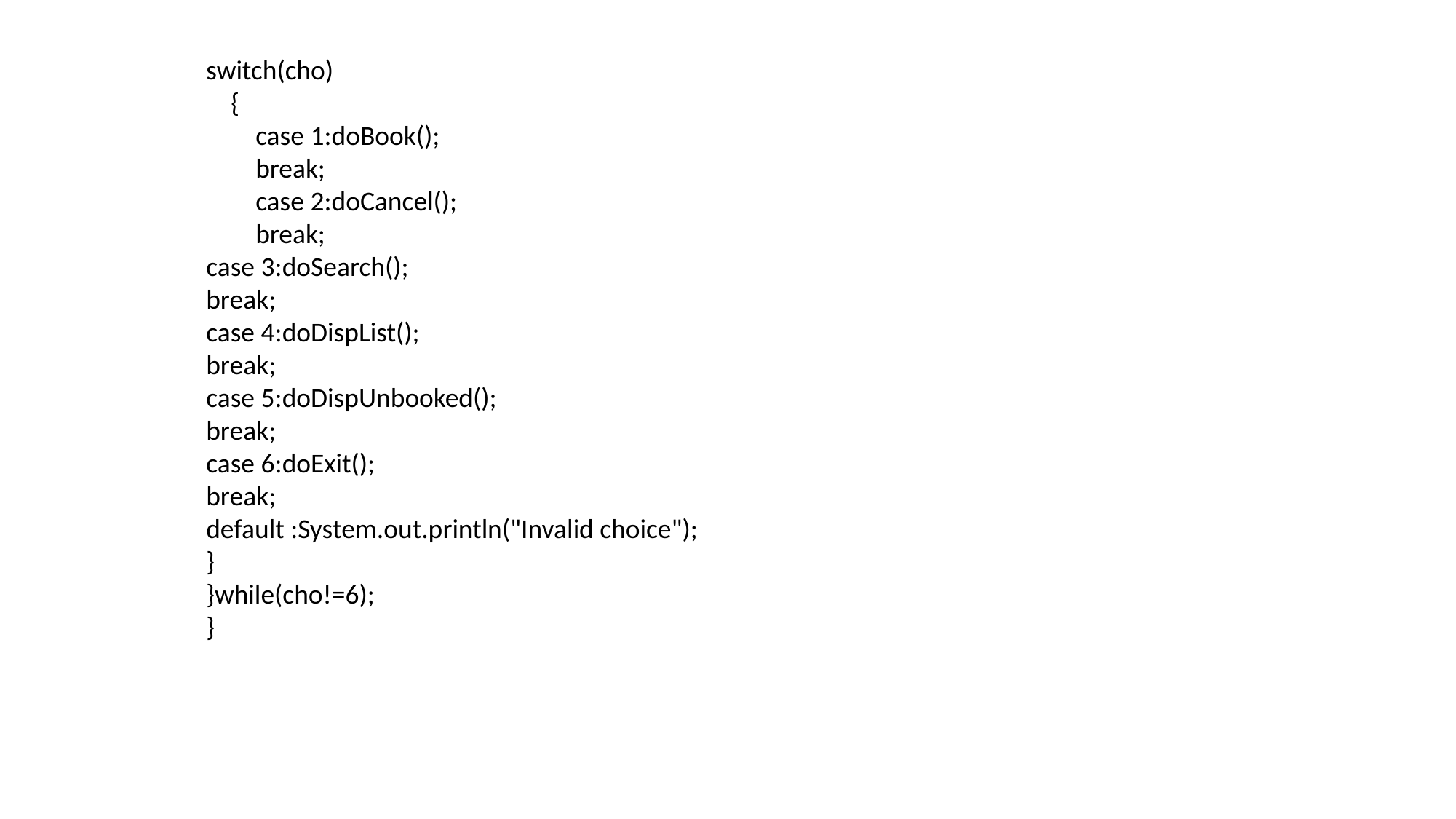

switch(cho)
    {
        case 1:doBook();
        break;
        case 2:doCancel();
        break;
case 3:doSearch();
break;
case 4:doDispList();
break;
case 5:doDispUnbooked();
break;
case 6:doExit();
break;
default :System.out.println("Invalid choice");
}
}while(cho!=6);
}